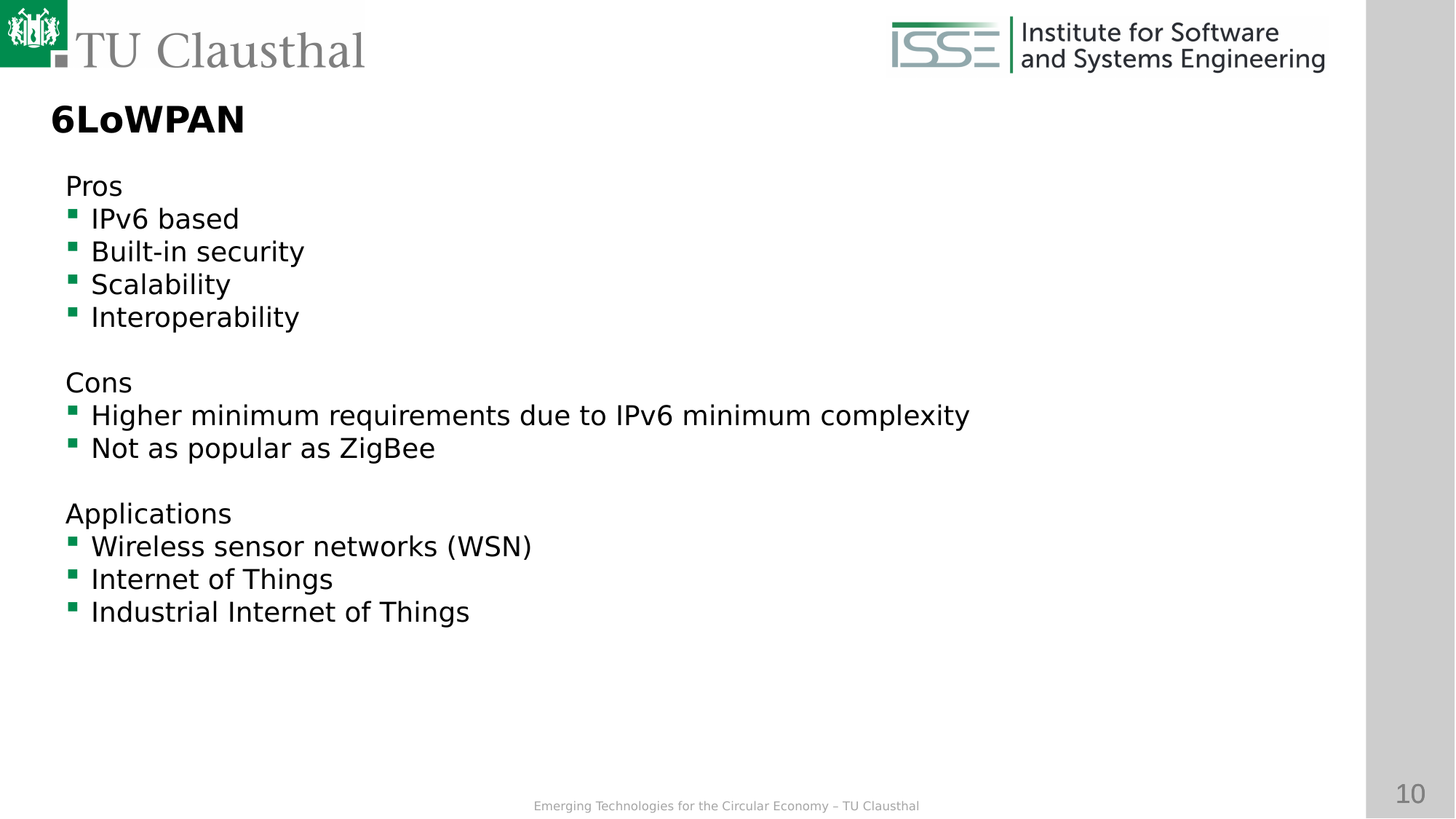

6LoWPAN
Pros
IPv6 based
Built-in security
Scalability
Interoperability

Cons
Higher minimum requirements due to IPv6 minimum complexity
Not as popular as ZigBee

Applications
Wireless sensor networks (WSN)
Internet of Things
Industrial Internet of Things